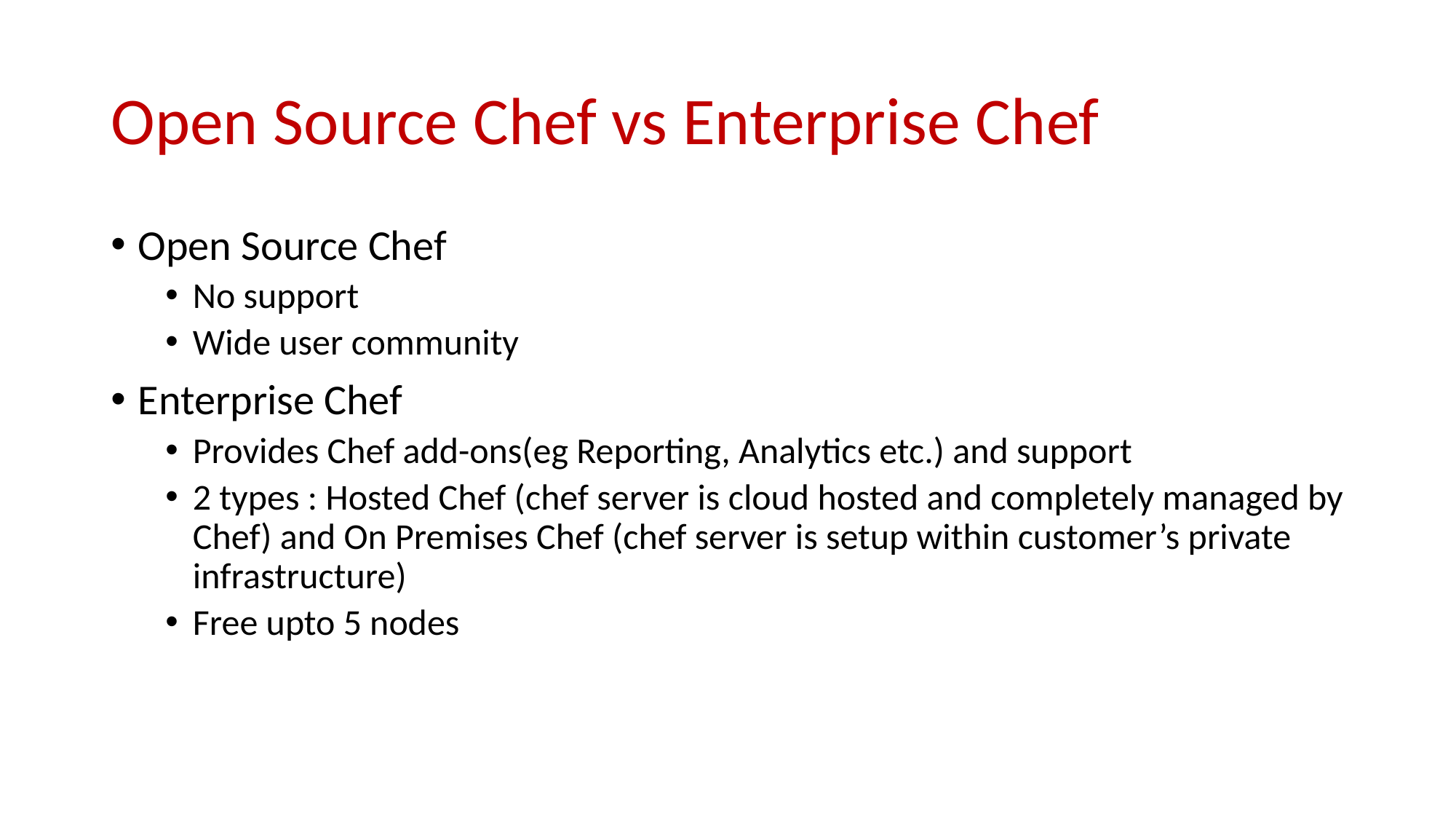

# Open Source Chef vs Enterprise Chef
Open Source Chef
No support
Wide user community
Enterprise Chef
Provides Chef add-ons(eg Reporting, Analytics etc.) and support
2 types : Hosted Chef (chef server is cloud hosted and completely managed by Chef) and On Premises Chef (chef server is setup within customer’s private infrastructure)
Free upto 5 nodes